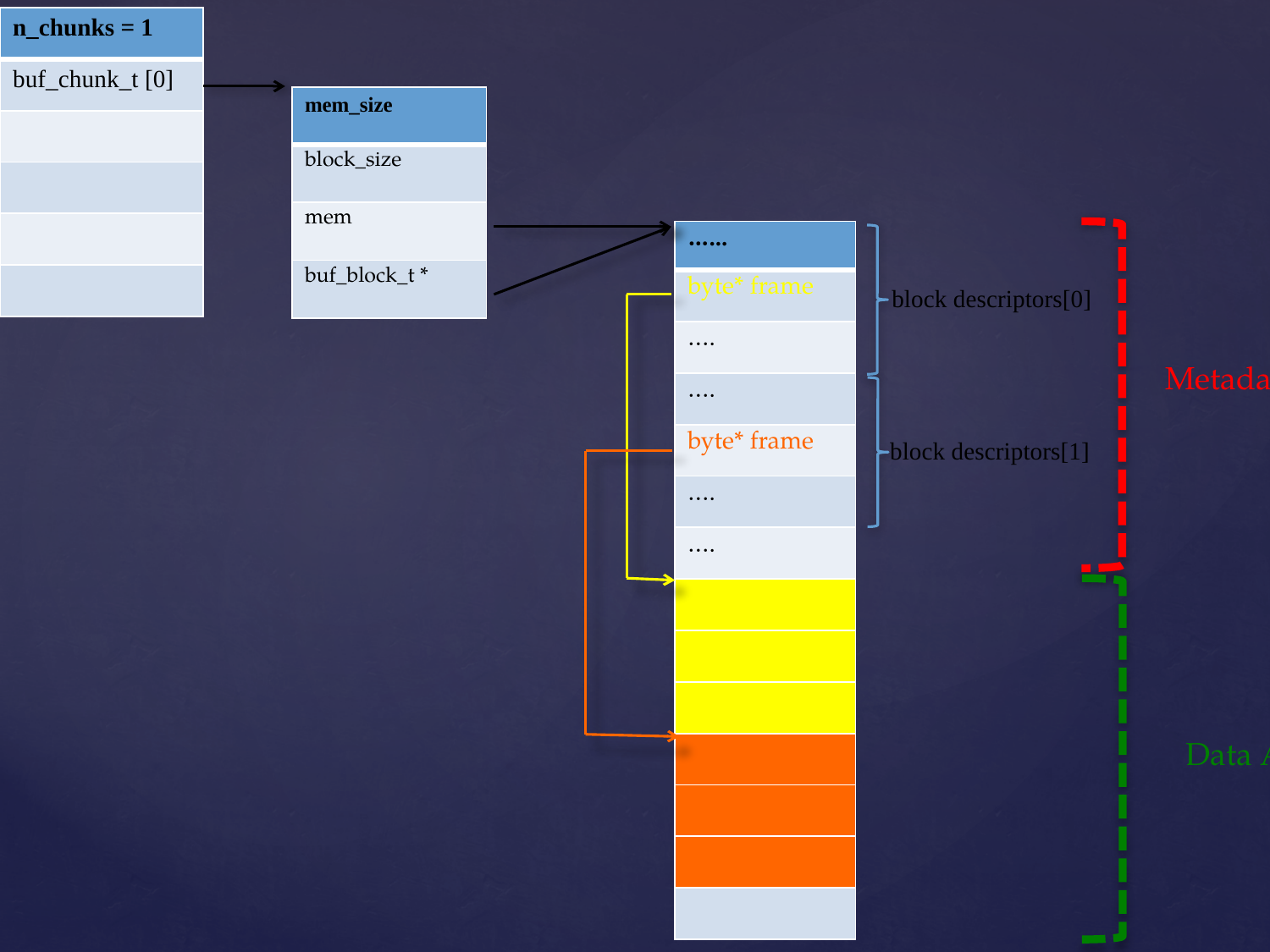

| n\_chunks = 1 |
| --- |
| buf\_chunk\_t [0] |
|  |
|  |
|  |
|  |
| mem\_size |
| --- |
| block\_size |
| mem |
| buf\_block\_t \* |
| …... |
| --- |
| byte\* frame |
| …. |
| …. |
| byte\* frame |
| …. |
| …. |
|  |
|  |
|  |
|  |
|  |
|  |
|  |

block descriptors[0]
Metadata Area

block descriptors[1]

Data Area